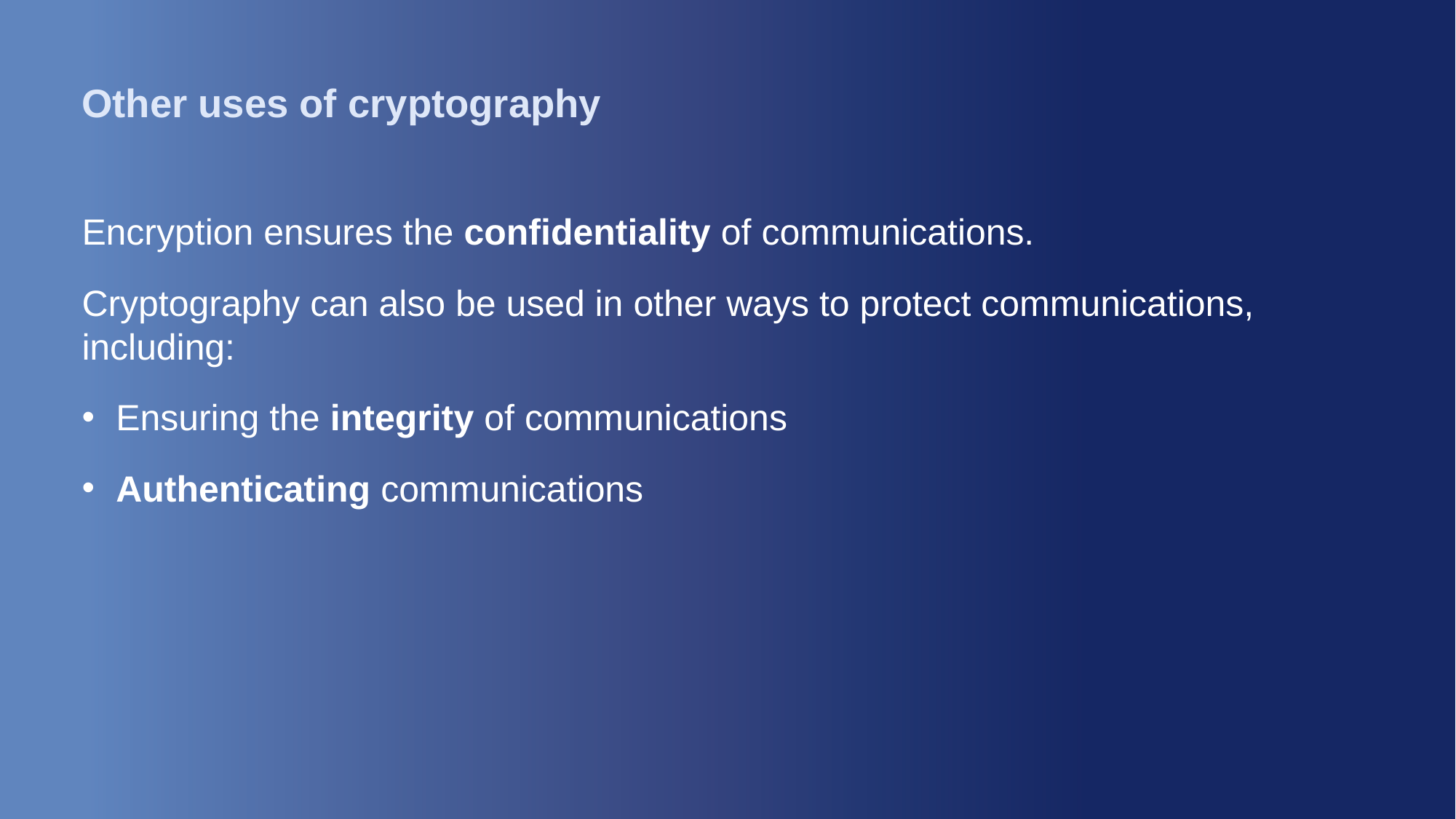

# Other uses of cryptography
Encryption ensures the confidentiality of communications.
Cryptography can also be used in other ways to protect communications, including:
Ensuring the integrity of communications
Authenticating communications